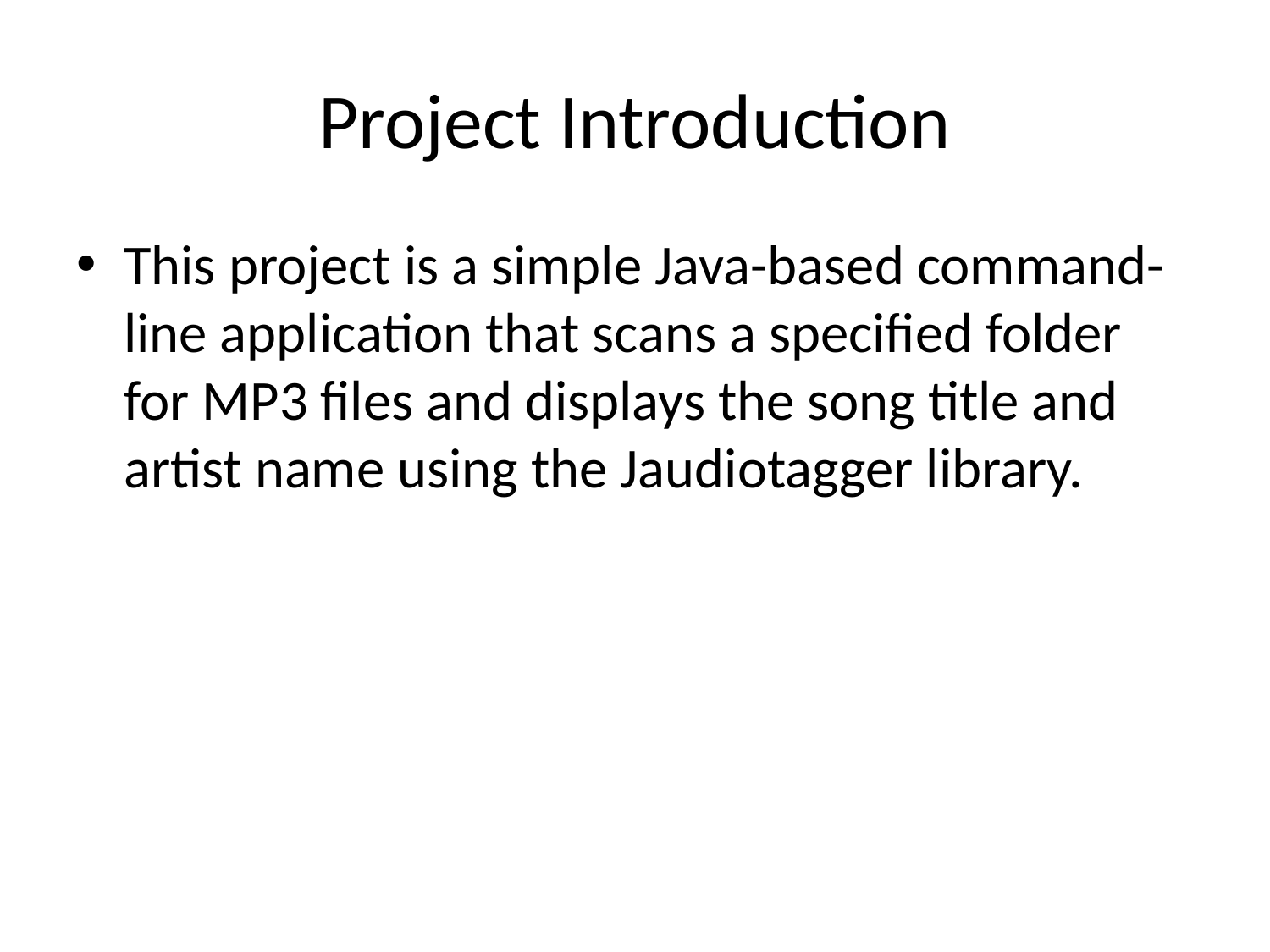

# Project Introduction
This project is a simple Java-based command-line application that scans a specified folder for MP3 files and displays the song title and artist name using the Jaudiotagger library.